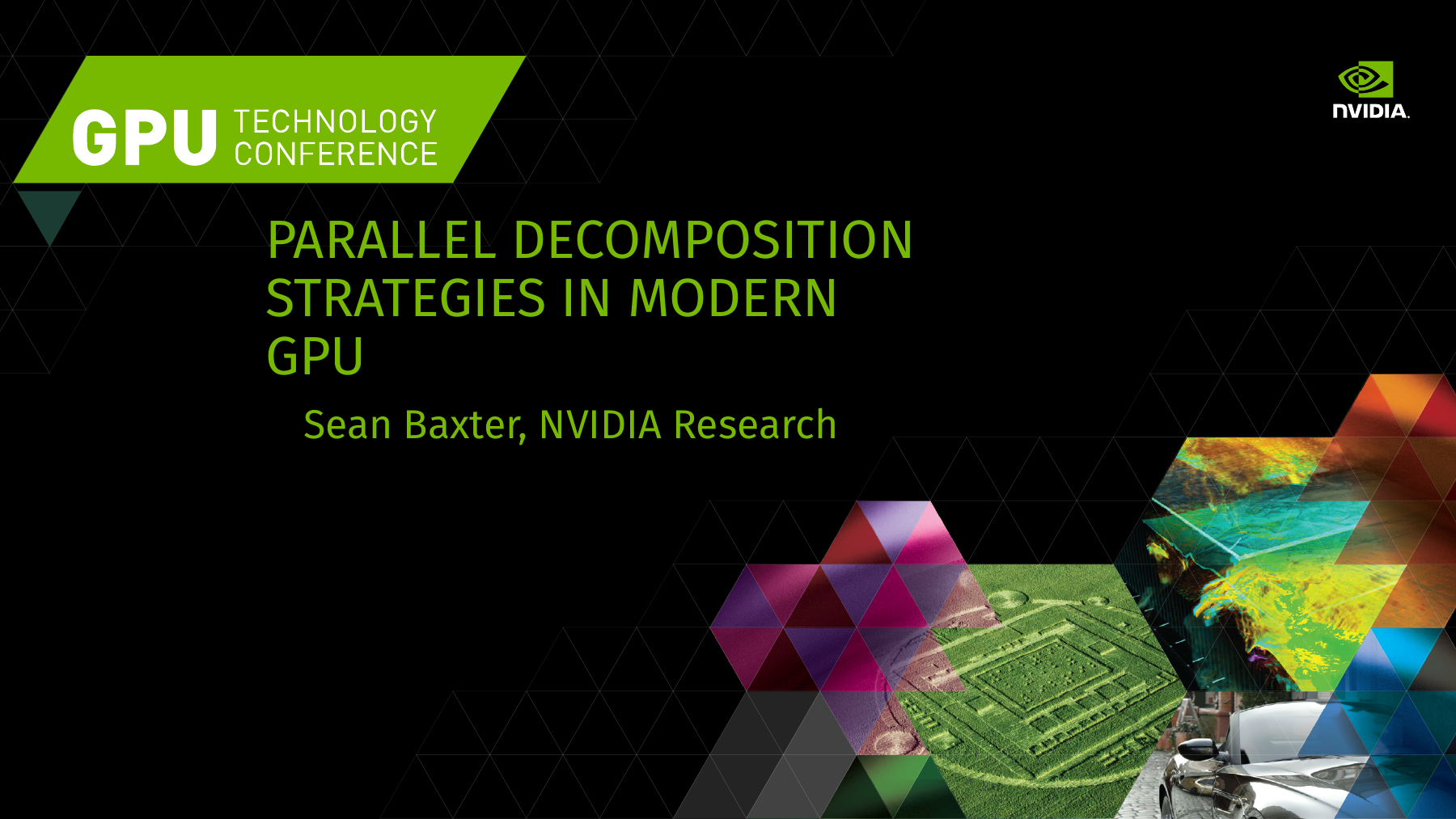

Parallel decomposition strategies in modern gpu
Sean Baxter, NVIDIA Research